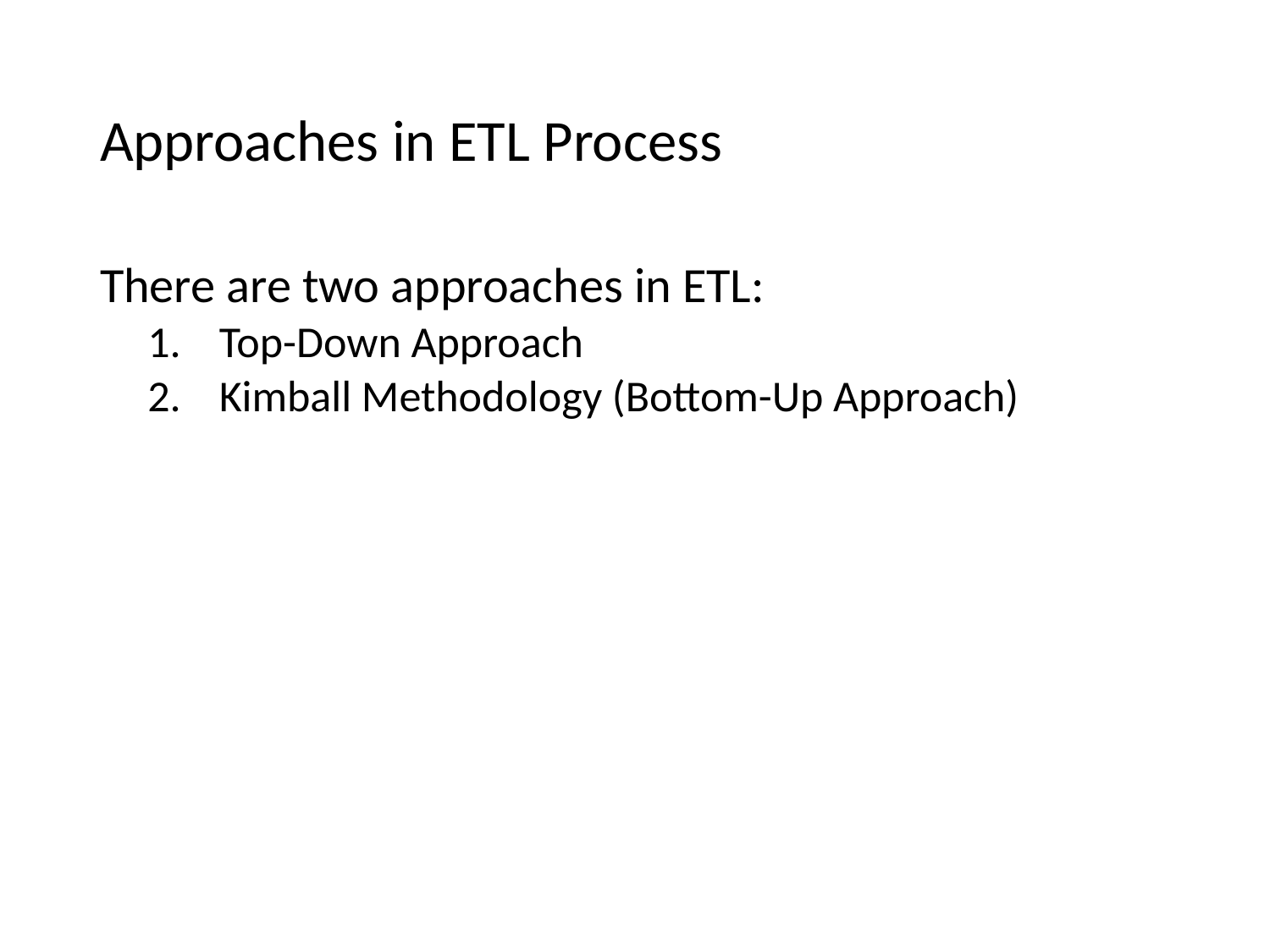

# Approaches in ETL Process
There are two approaches in ETL:
Top-Down Approach
Kimball Methodology (Bottom-Up Approach)